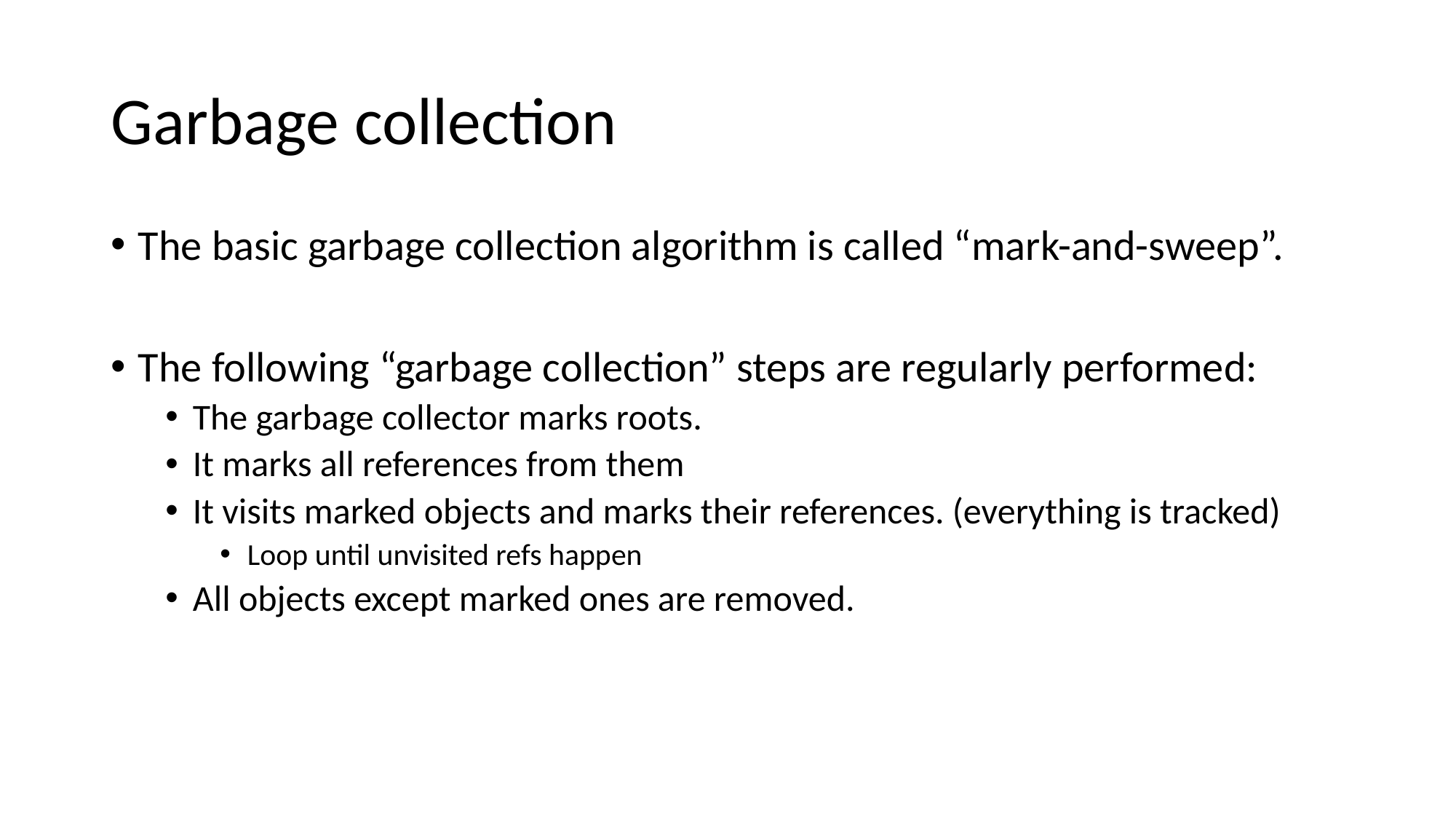

# Garbage collection
The basic garbage collection algorithm is called “mark-and-sweep”.

The following “garbage collection” steps are regularly performed:
The garbage collector marks roots.
It marks all references from them
It visits marked objects and marks their references. (everything is tracked)
Loop until unvisited refs happen
All objects except marked ones are removed.